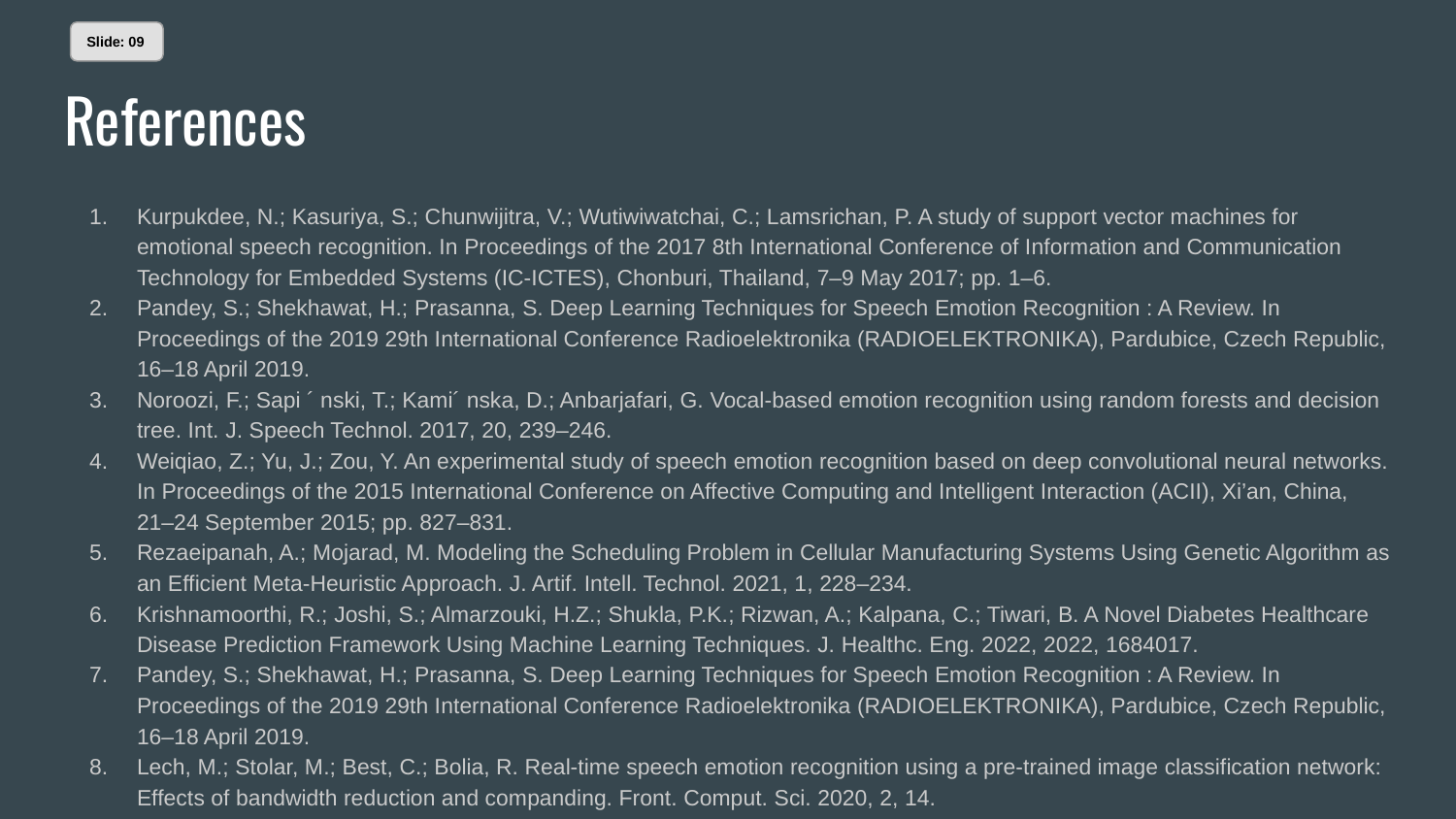

Slide: 09
# References
Kurpukdee, N.; Kasuriya, S.; Chunwijitra, V.; Wutiwiwatchai, C.; Lamsrichan, P. A study of support vector machines for emotional speech recognition. In Proceedings of the 2017 8th International Conference of Information and Communication Technology for Embedded Systems (IC-ICTES), Chonburi, Thailand, 7–9 May 2017; pp. 1–6.
Pandey, S.; Shekhawat, H.; Prasanna, S. Deep Learning Techniques for Speech Emotion Recognition : A Review. In Proceedings of the 2019 29th International Conference Radioelektronika (RADIOELEKTRONIKA), Pardubice, Czech Republic, 16–18 April 2019.
Noroozi, F.; Sapi ´ nski, T.; Kami´ nska, D.; Anbarjafari, G. Vocal-based emotion recognition using random forests and decision tree. Int. J. Speech Technol. 2017, 20, 239–246.
Weiqiao, Z.; Yu, J.; Zou, Y. An experimental study of speech emotion recognition based on deep convolutional neural networks. In Proceedings of the 2015 International Conference on Affective Computing and Intelligent Interaction (ACII), Xi’an, China, 21–24 September 2015; pp. 827–831.
Rezaeipanah, A.; Mojarad, M. Modeling the Scheduling Problem in Cellular Manufacturing Systems Using Genetic Algorithm as an Efficient Meta-Heuristic Approach. J. Artif. Intell. Technol. 2021, 1, 228–234.
Krishnamoorthi, R.; Joshi, S.; Almarzouki, H.Z.; Shukla, P.K.; Rizwan, A.; Kalpana, C.; Tiwari, B. A Novel Diabetes Healthcare Disease Prediction Framework Using Machine Learning Techniques. J. Healthc. Eng. 2022, 2022, 1684017.
Pandey, S.; Shekhawat, H.; Prasanna, S. Deep Learning Techniques for Speech Emotion Recognition : A Review. In Proceedings of the 2019 29th International Conference Radioelektronika (RADIOELEKTRONIKA), Pardubice, Czech Republic, 16–18 April 2019.
Lech, M.; Stolar, M.; Best, C.; Bolia, R. Real-time speech emotion recognition using a pre-trained image classification network: Effects of bandwidth reduction and companding. Front. Comput. Sci. 2020, 2, 14.